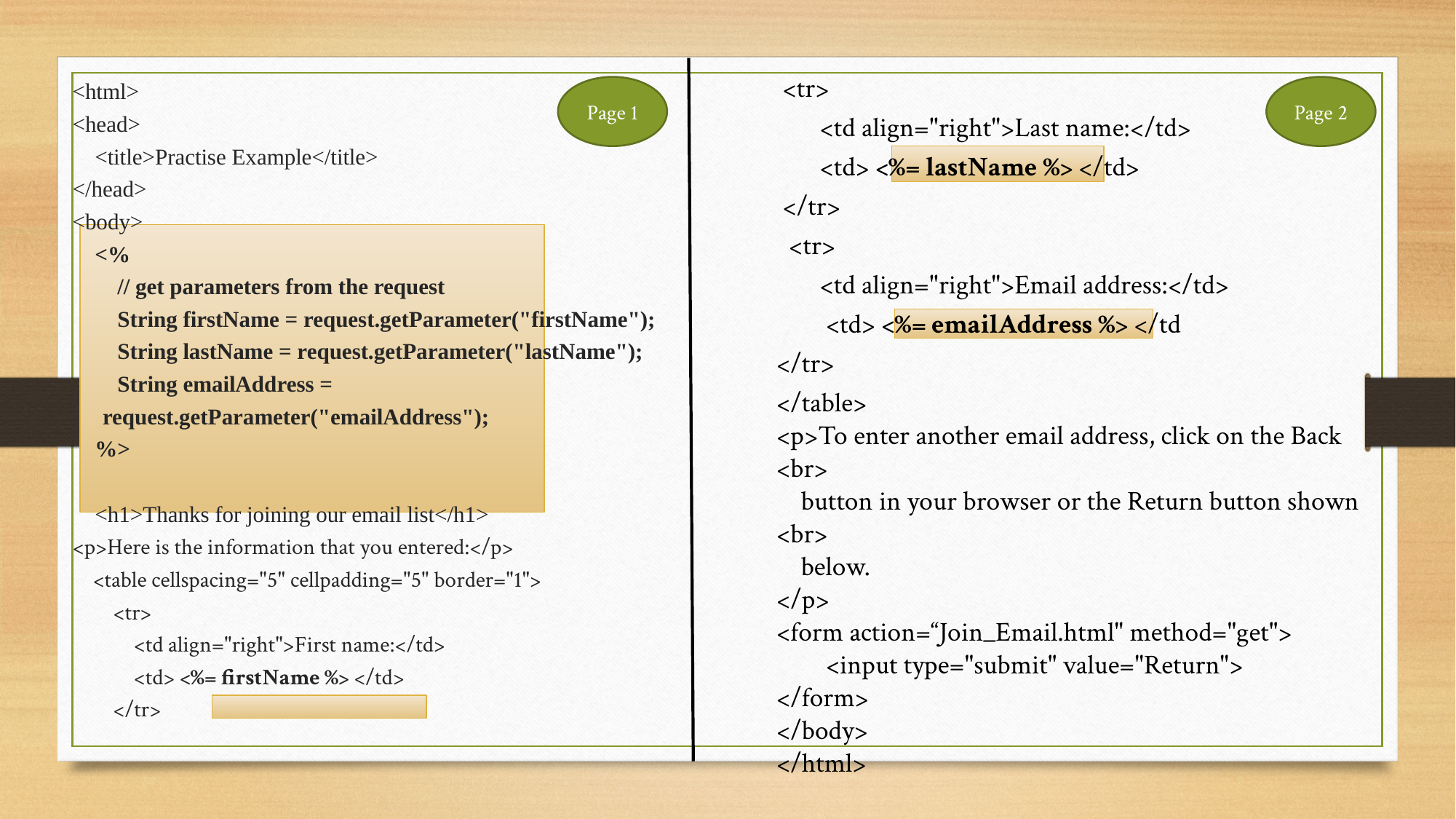

<tr>
       <td align="right">Last name:</td>
       <td> <%= lastName %> </td>
 </tr>
  <tr>
       <td align="right">Email address:</td>
        <td> <%= emailAddress %> </td
</tr>
</table>
<p>To enter another email address, click on the Back <br>
    button in your browser or the Return button shown <br>
    below.
</p>
<form action=“Join_Email.html" method="get">
        <input type="submit" value="Return">
</form>
</body>
</html>
<html>
<head>
    <title>Practise Example</title>
</head>
<body>
    <%
        // get parameters from the request
        String firstName = request.getParameter("firstName");
        String lastName = request.getParameter("lastName");
        String emailAddress = request.getParameter("emailAddress");
    %>

    <h1>Thanks for joining our email list</h1>
<p>Here is the information that you entered:</p>
    <table cellspacing="5" cellpadding="5" border="1">
        <tr>
            <td align="right">First name:</td>
            <td> <%= firstName %> </td>
        </tr>

Page 1
Page 2